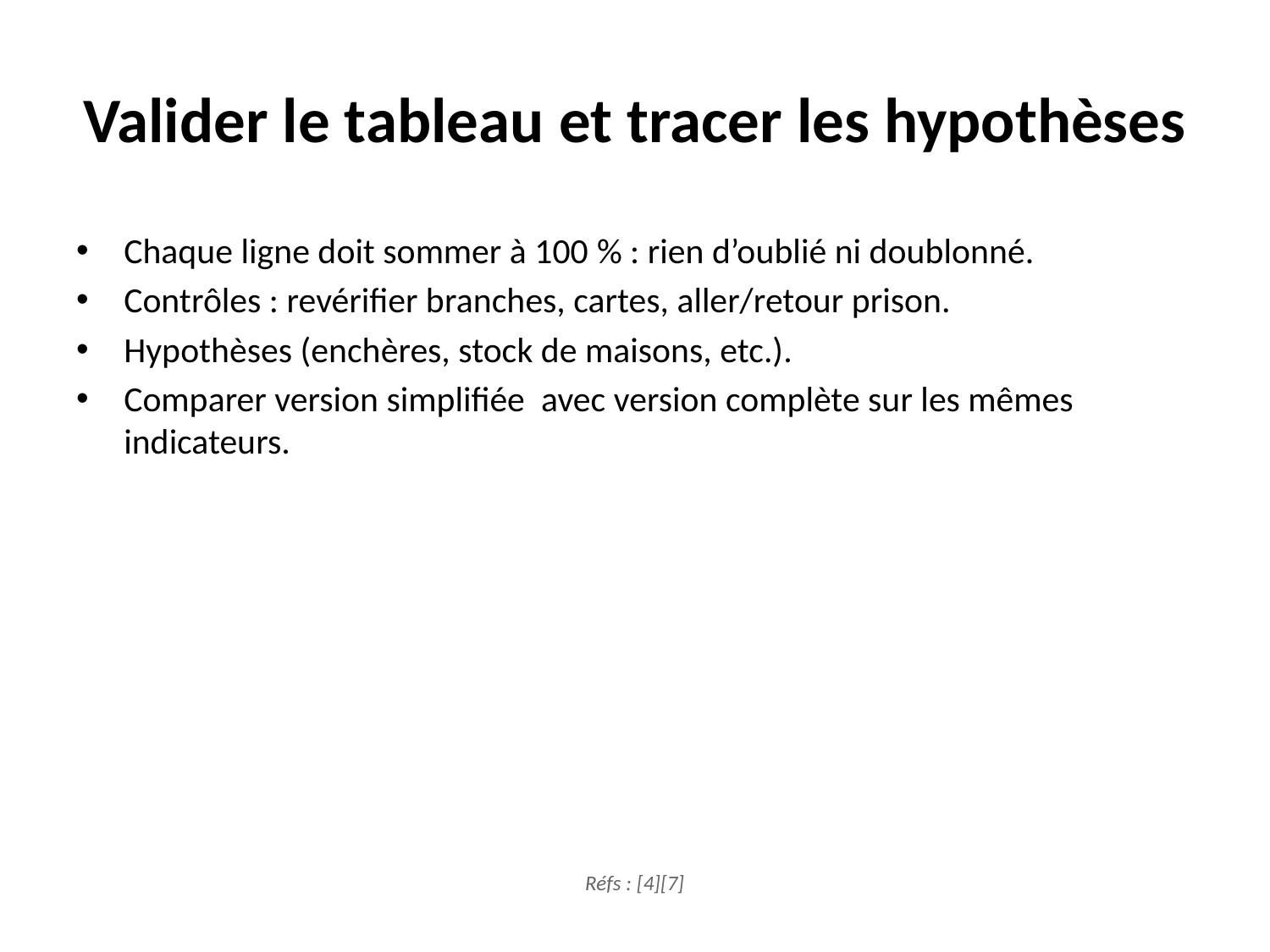

# Valider le tableau et tracer les hypothèses
Chaque ligne doit sommer à 100 % : rien d’oublié ni doublonné.
Contrôles : revérifier branches, cartes, aller/retour prison.
Hypothèses (enchères, stock de maisons, etc.).
Comparer version simplifiée  avec version complète sur les mêmes indicateurs.
Réfs : [4][7]